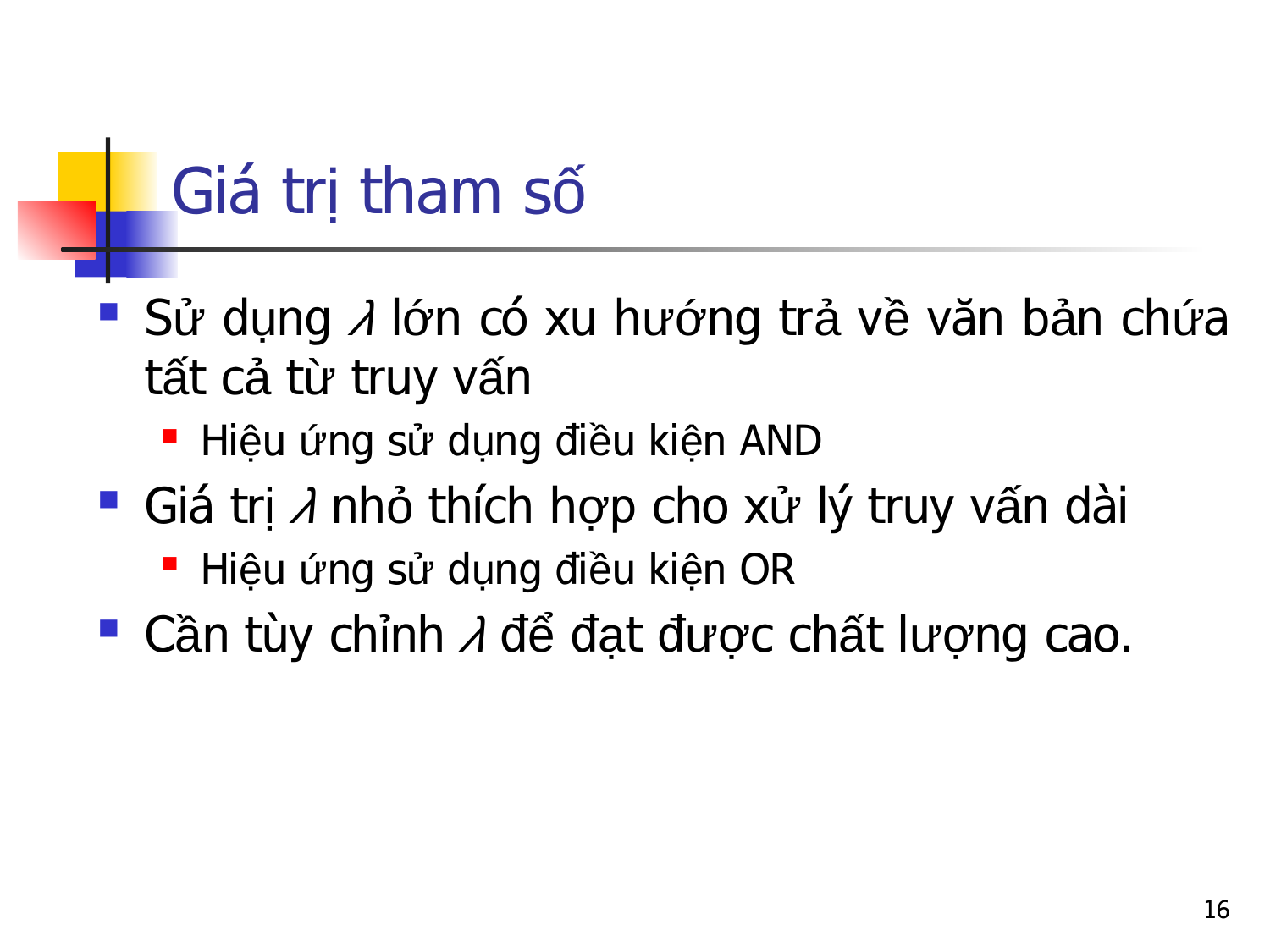

# Giá trị tham số
Sử dụng λ lớn có xu hướng trả về văn bản chứa tất cả từ truy vấn
Hiệu ứng sử dụng điều kiện AND
Giá trị λ nhỏ thích hợp cho xử lý truy vấn dài
Hiệu ứng sử dụng điều kiện OR
Cần tùy chỉnh λ để đạt được chất lượng cao.
16